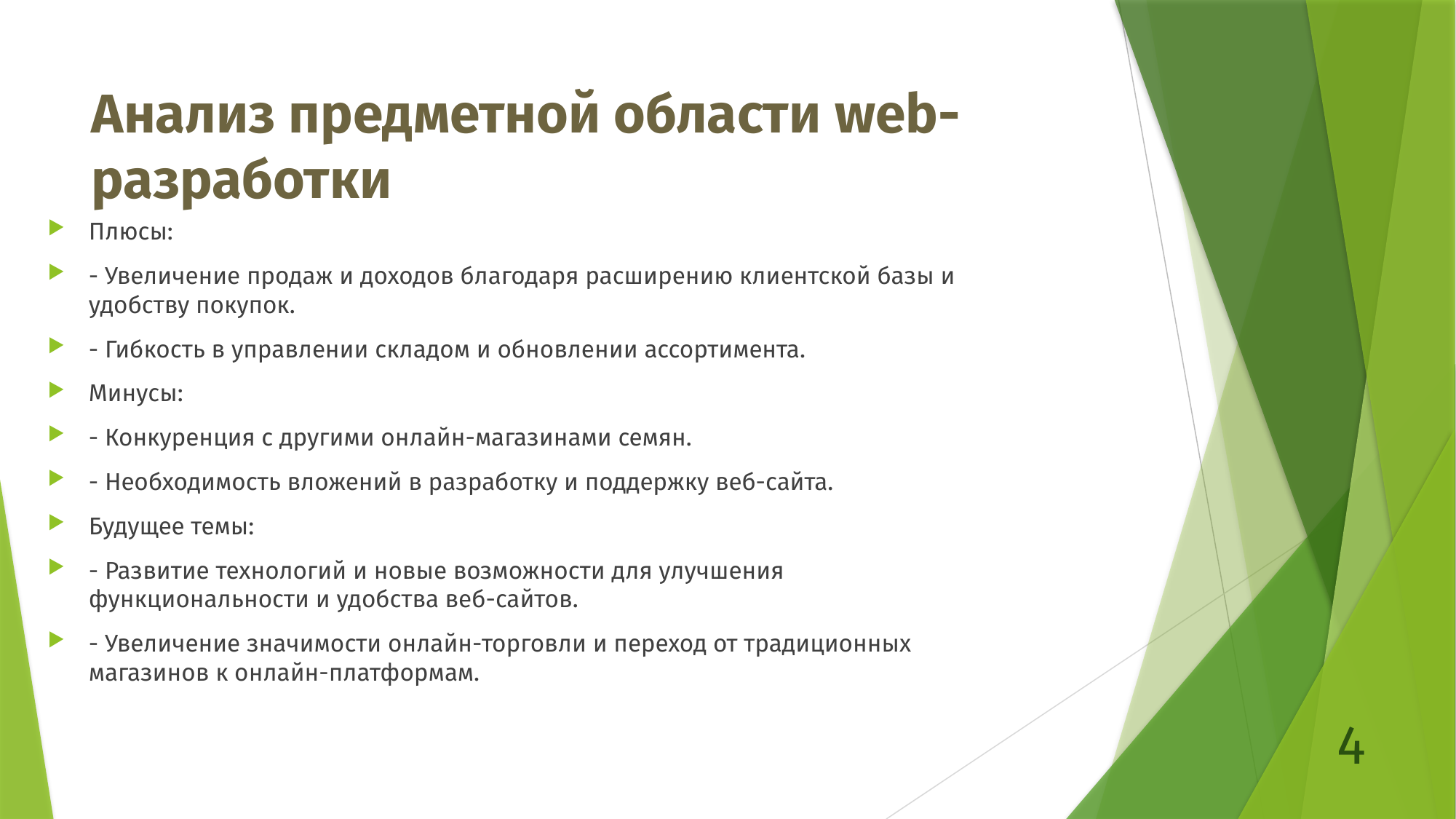

#
Анализ предметной области web-разработки

Плюсы:
- Увеличение продаж и доходов благодаря расширению клиентской базы и удобству покупок.
- Гибкость в управлении складом и обновлении ассортимента.
Минусы:
- Конкуренция с другими онлайн-магазинами семян.
- Необходимость вложений в разработку и поддержку веб-сайта.
Будущее темы:
- Развитие технологий и новые возможности для улучшения функциональности и удобства веб-сайтов.
- Увеличение значимости онлайн-торговли и переход от традиционных магазинов к онлайн-платформам.

4